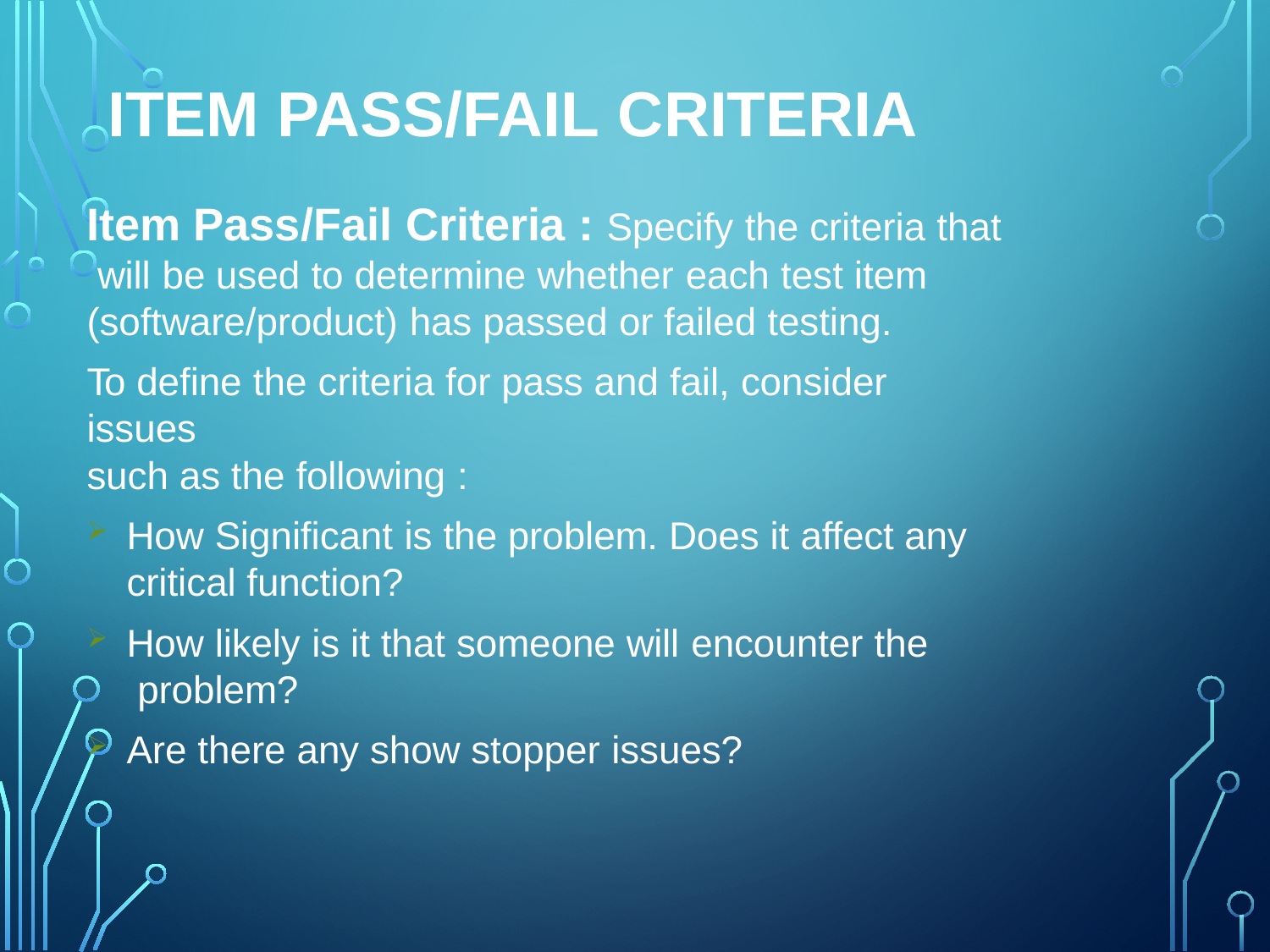

# Item Pass/Fail Criteria
Item Pass/Fail Criteria : Specify the criteria that  will be used to determine whether each test item  (software/product) has passed or failed testing.
To define the criteria for pass and fail, consider issues
such as the following :
How Significant is the problem. Does it affect any
critical function?
How likely is it that someone will encounter the  problem?
Are there any show stopper issues?